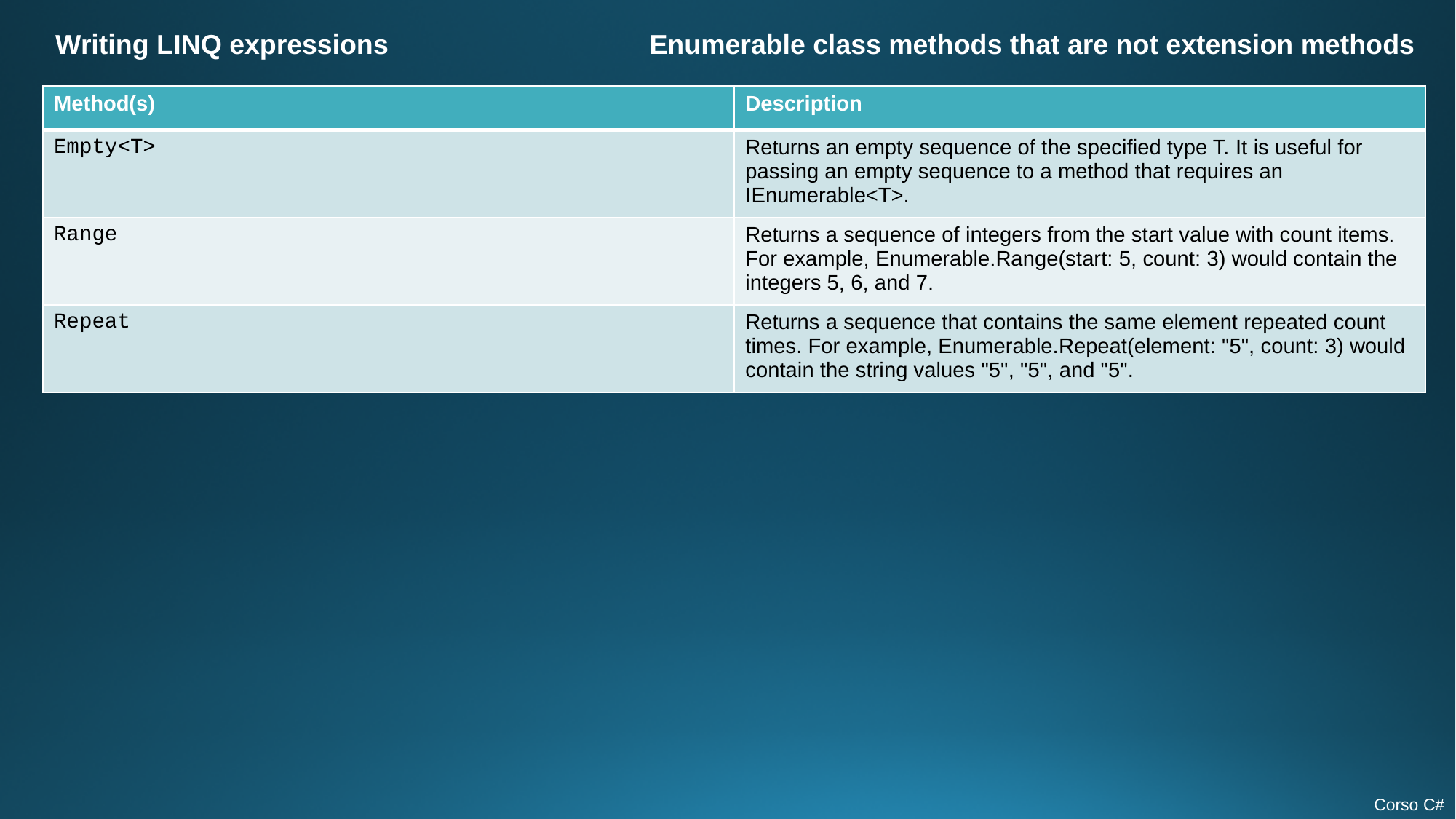

Writing LINQ expressions
Enumerable class methods that are not extension methods

| Method(s) | Description |
| --- | --- |
| Empty<T> | Returns an empty sequence of the specified type T. It is useful for passing an empty sequence to a method that requires an IEnumerable<T>. |
| Range | Returns a sequence of integers from the start value with count items. For example, Enumerable.Range(start: 5, count: 3) would contain the integers 5, 6, and 7. |
| Repeat | Returns a sequence that contains the same element repeated count times. For example, Enumerable.Repeat(element: "5", count: 3) would contain the string values "5", "5", and "5". |
Corso C#